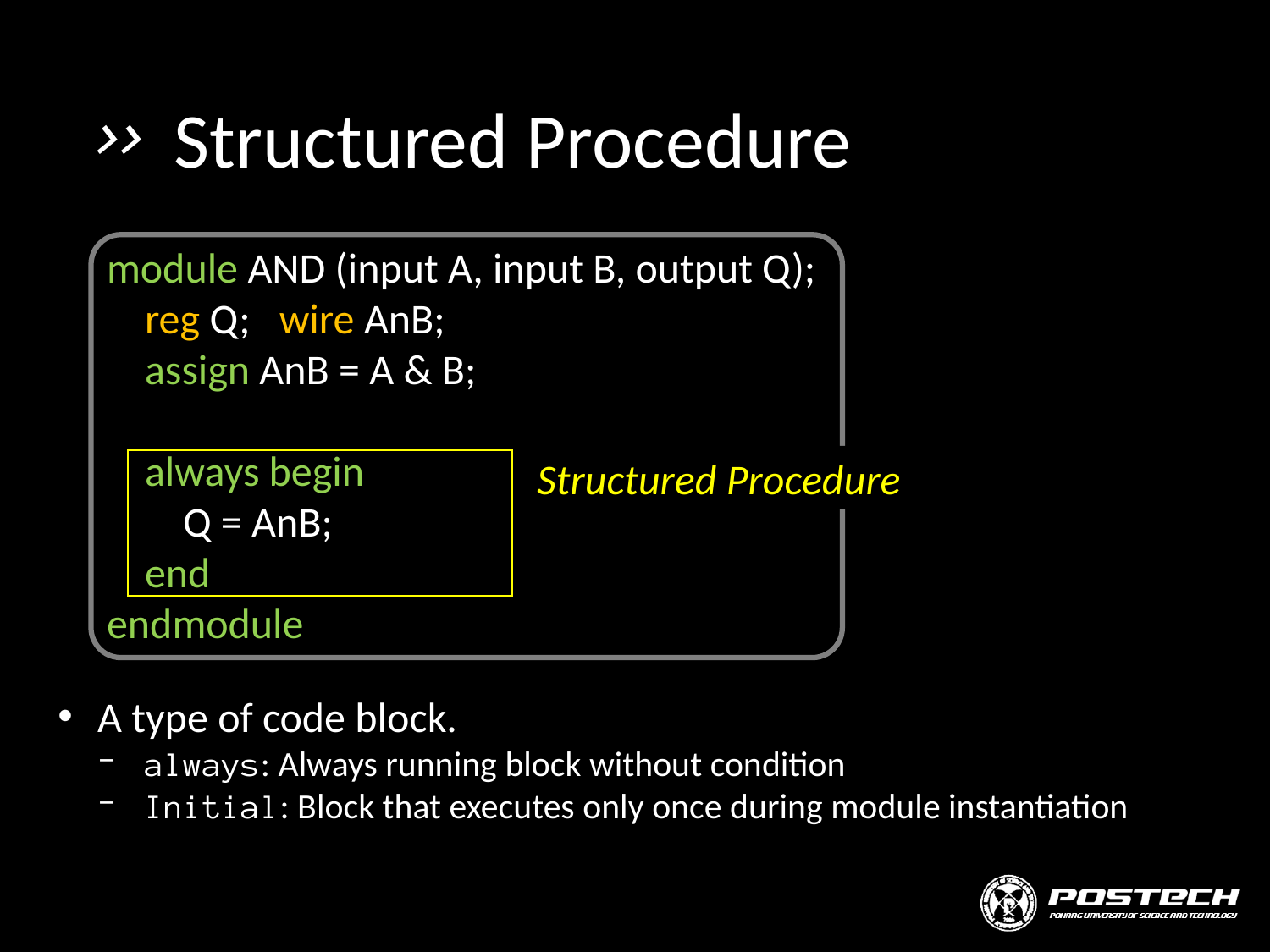

# Structured Procedure

module AND (input A, input B, output Q);
    reg Q;   wire AnB;
    assign AnB = A & B;

    always begin
        Q = AnB;
    end
endmodule
Structured Procedure

A type of code block.
always: Always running block without condition
Initial: Block that executes only once during module instantiation